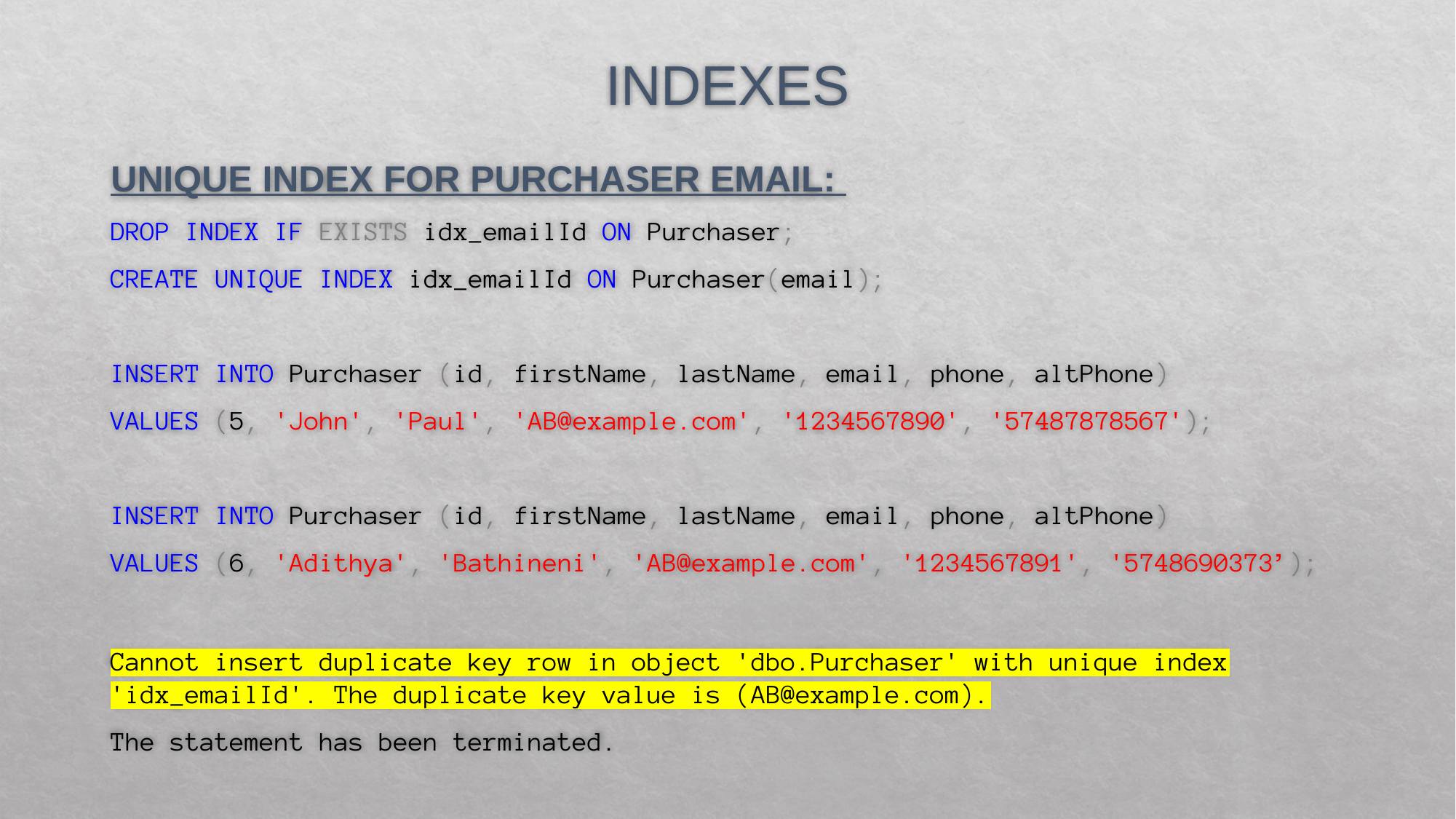

# INDEXES
UNIQUE INDEX FOR PURCHASER EMAIL:
DROP INDEX IF EXISTS idx_emailId ON Purchaser;
CREATE UNIQUE INDEX idx_emailId ON Purchaser(email);

INSERT INTO Purchaser (id, firstName, lastName, email, phone, altPhone)
VALUES (5, 'John', 'Paul', 'AB@example.com', '1234567890', '57487878567');

INSERT INTO Purchaser (id, firstName, lastName, email, phone, altPhone)
VALUES (6, 'Adithya', 'Bathineni', 'AB@example.com', '1234567891', '5748690373’);

Cannot insert duplicate key row in object 'dbo.Purchaser' with unique index 'idx_emailId'. The duplicate key value is (AB@example.com).
The statement has been terminated.